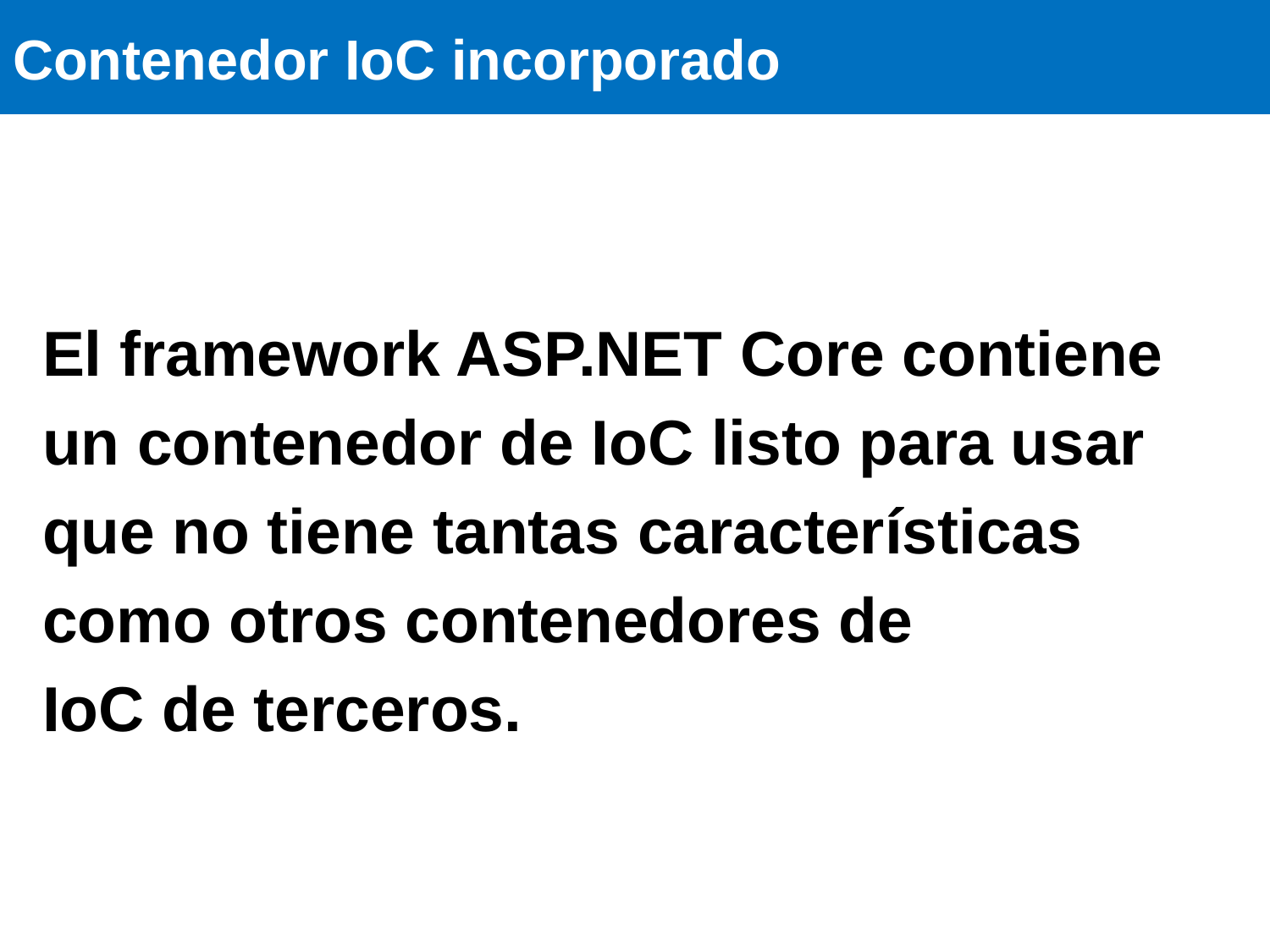

# Contenedor IoC incorporado

El framework ASP.NET Core contiene
un contenedor de IoC listo para usar
que no tiene tantas características
como otros contenedores de
IoC de terceros.